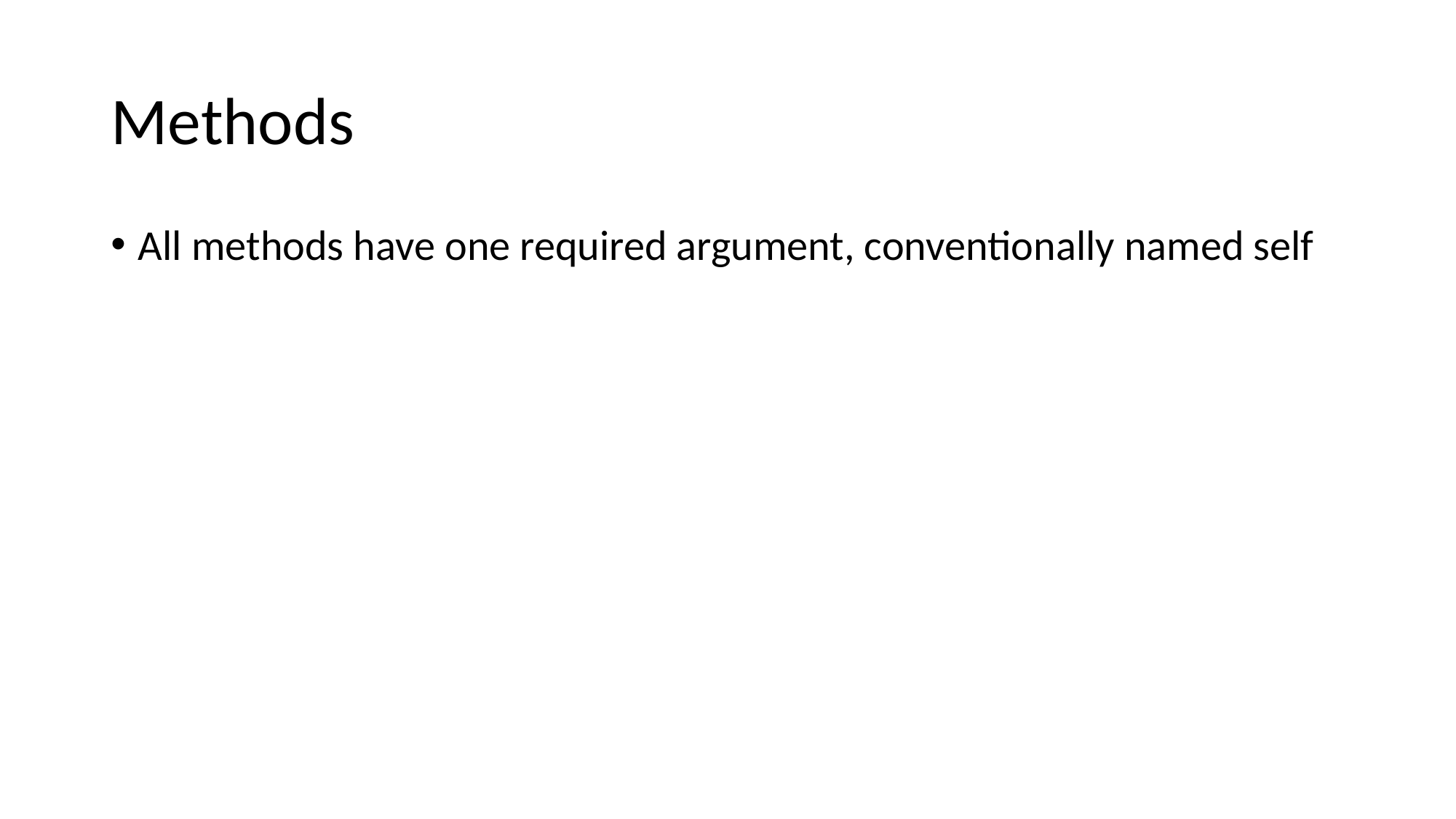

# Methods
All methods have one required argument, conventionally named self